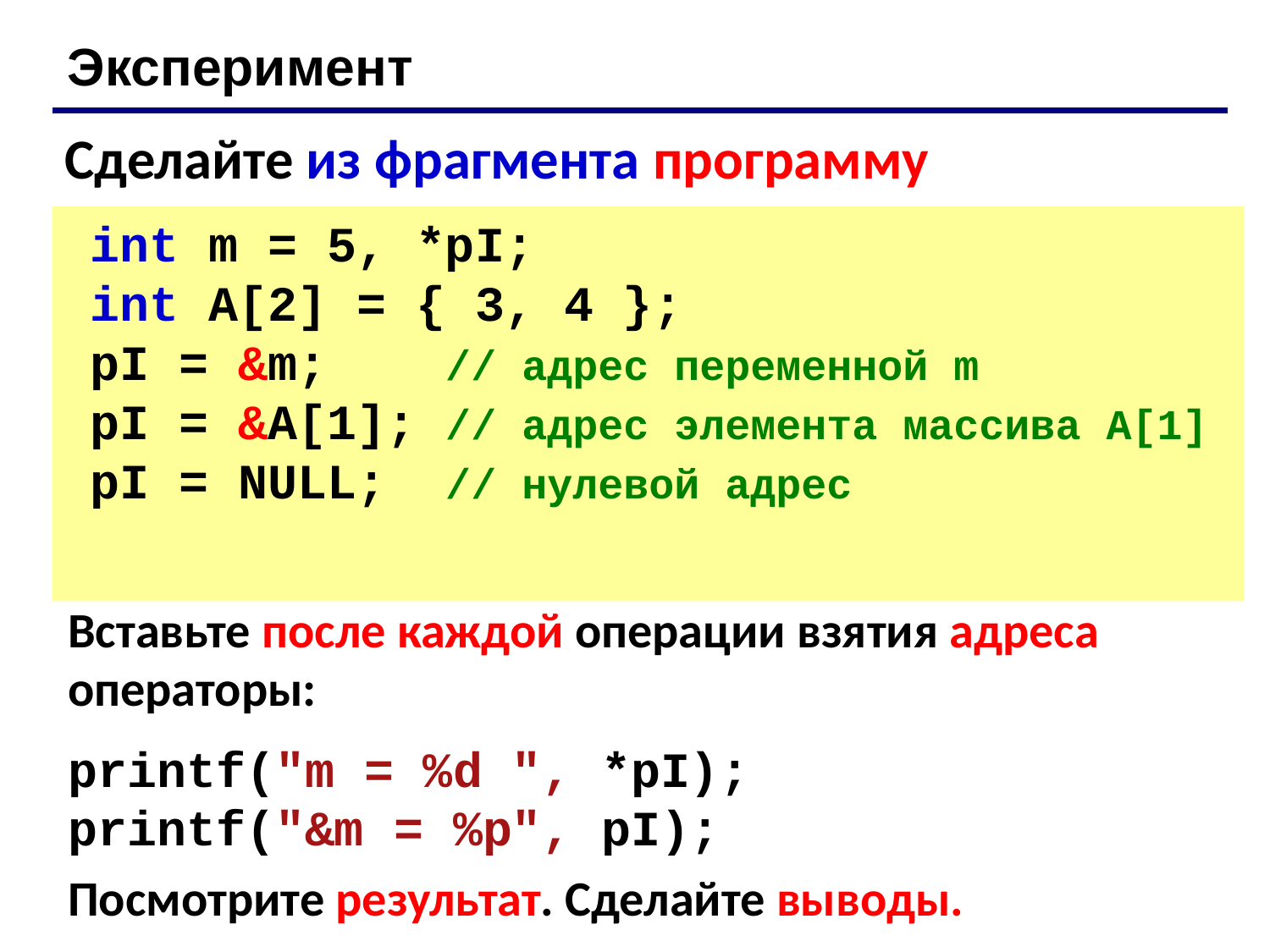

Эксперимент
Сделайте из фрагмента программу
int m = 5, *pI;
int A[2] = { 3, 4 };
pI = &m;    // адрес переменной m
pI = &A[1]; // адрес элемента массива A[1]
pI = NULL;  // нулевой адрес
Вставьте после каждой операции взятия адреса операторы:
printf("m = %d ", *pI);
printf("&m = %p", pI);
Посмотрите результат. Сделайте выводы.